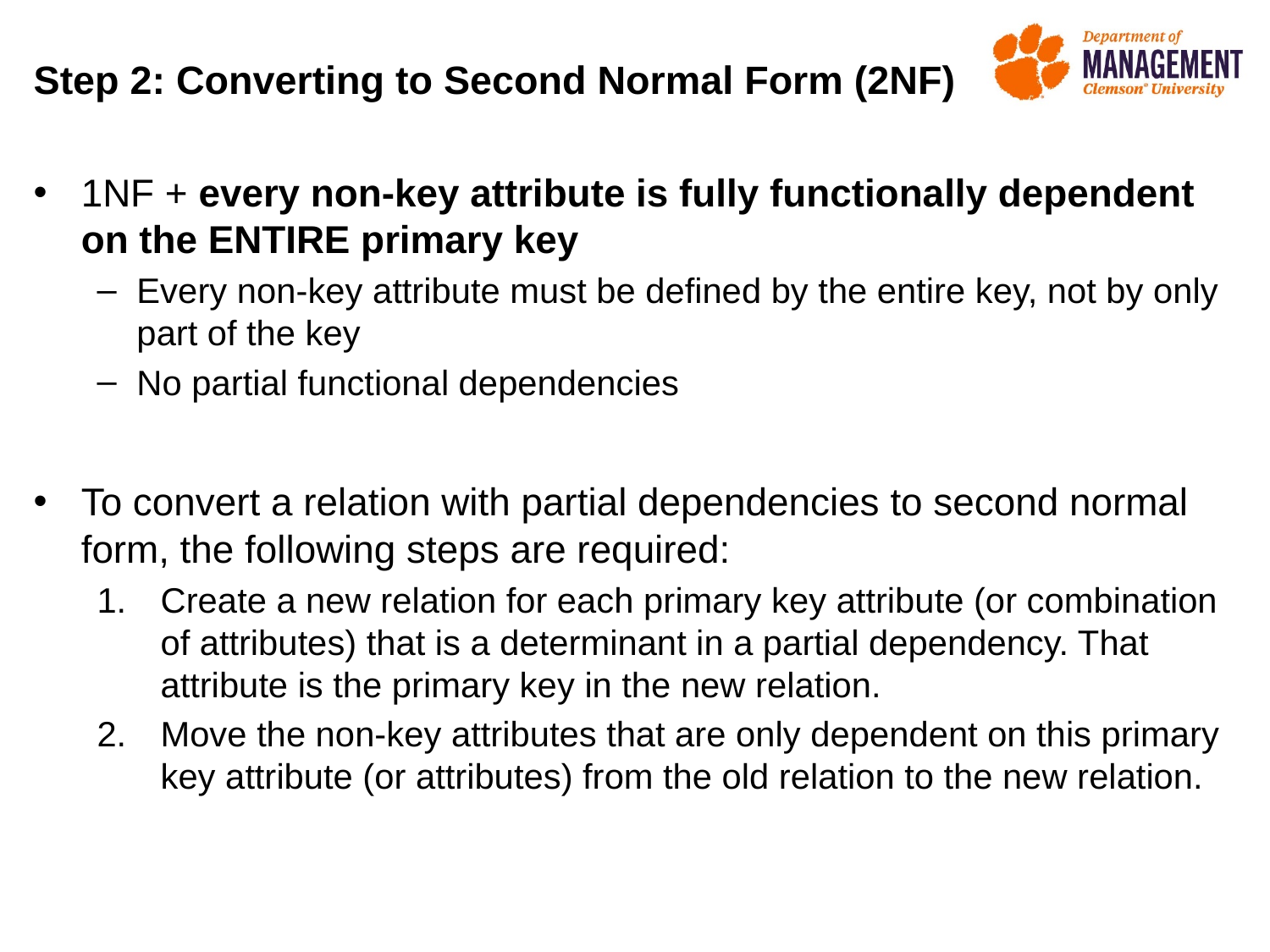

# Step 2: Converting to Second Normal Form (2NF)
1NF + every non-key attribute is fully functionally dependent on the ENTIRE primary key
Every non-key attribute must be defined by the entire key, not by only part of the key
No partial functional dependencies

To convert a relation with partial dependencies to second normal form, the following steps are required:
Create a new relation for each primary key attribute (or combination of attributes) that is a determinant in a partial dependency. That attribute is the primary key in the new relation.
Move the non-key attributes that are only dependent on this primary key attribute (or attributes) from the old relation to the new relation.